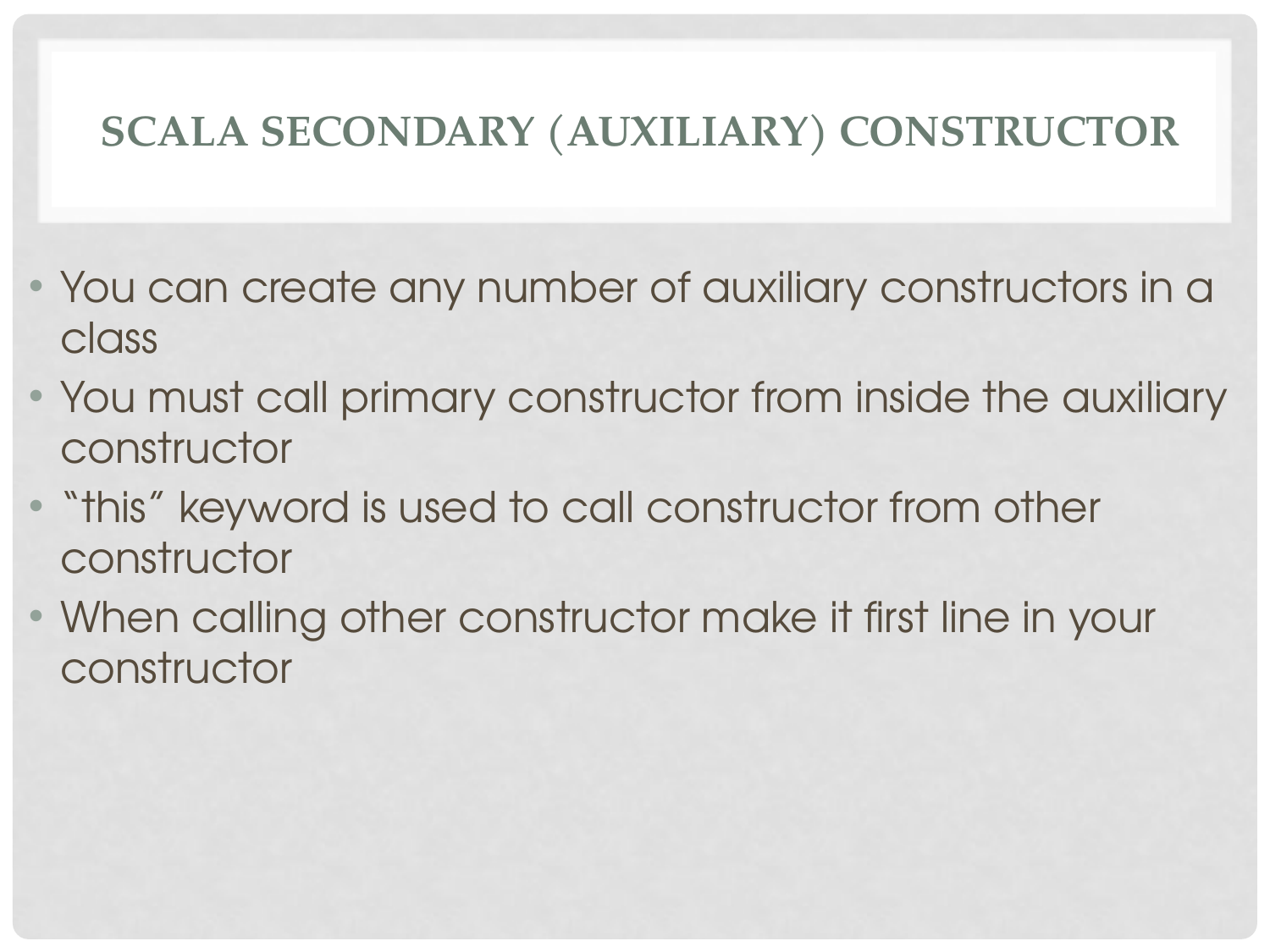

# Scala Secondary (auxiliary) Constructor
You can create any number of auxiliary constructors in a class
You must call primary constructor from inside the auxiliary constructor
“this” keyword is used to call constructor from other constructor
When calling other constructor make it first line in your constructor